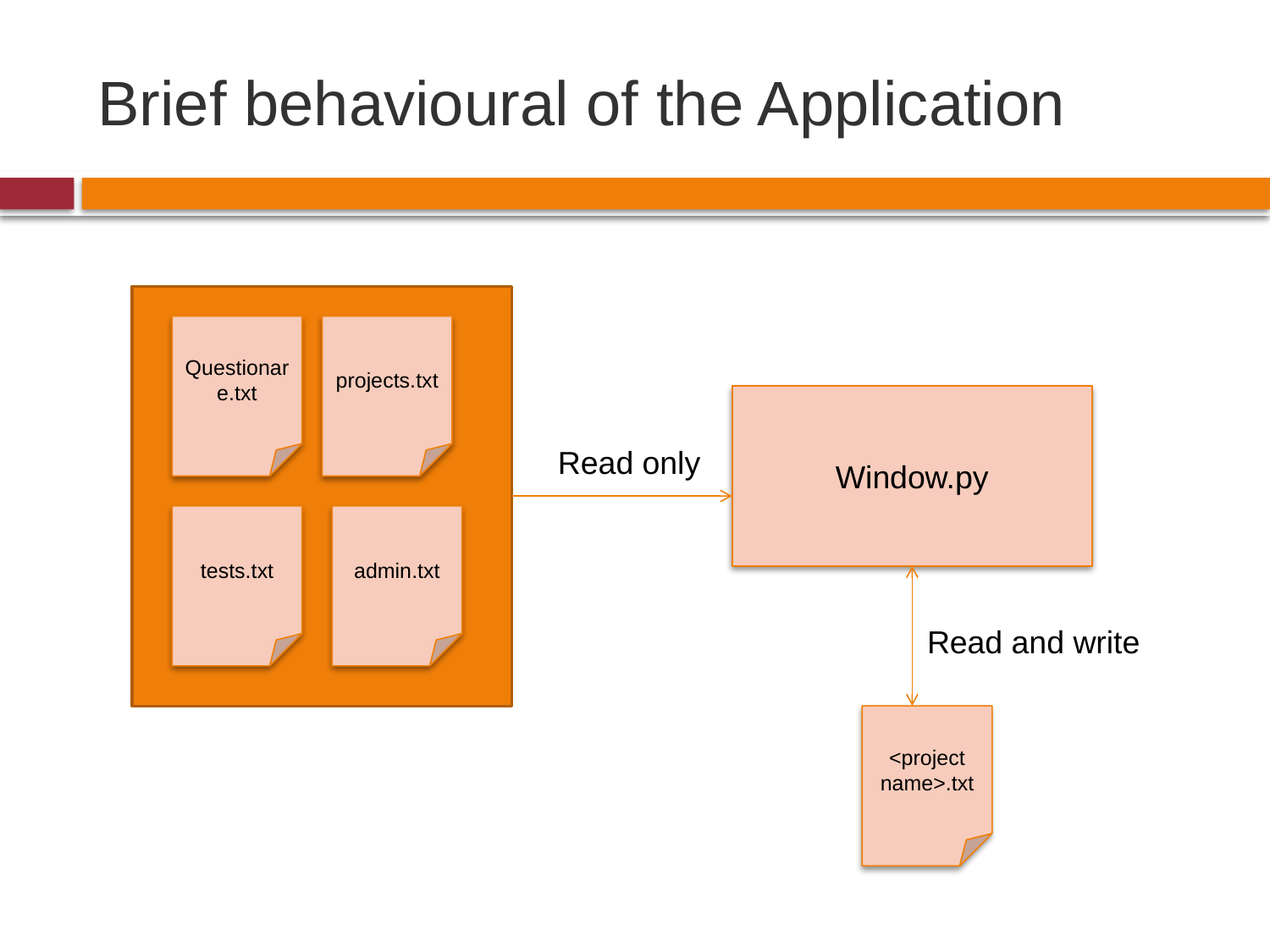

# Brief behavioural of the Application

Questionare.txt
projects.txt
Window.py
Read only
tests.txt
admin.txt
Read and write
<project name>.txt